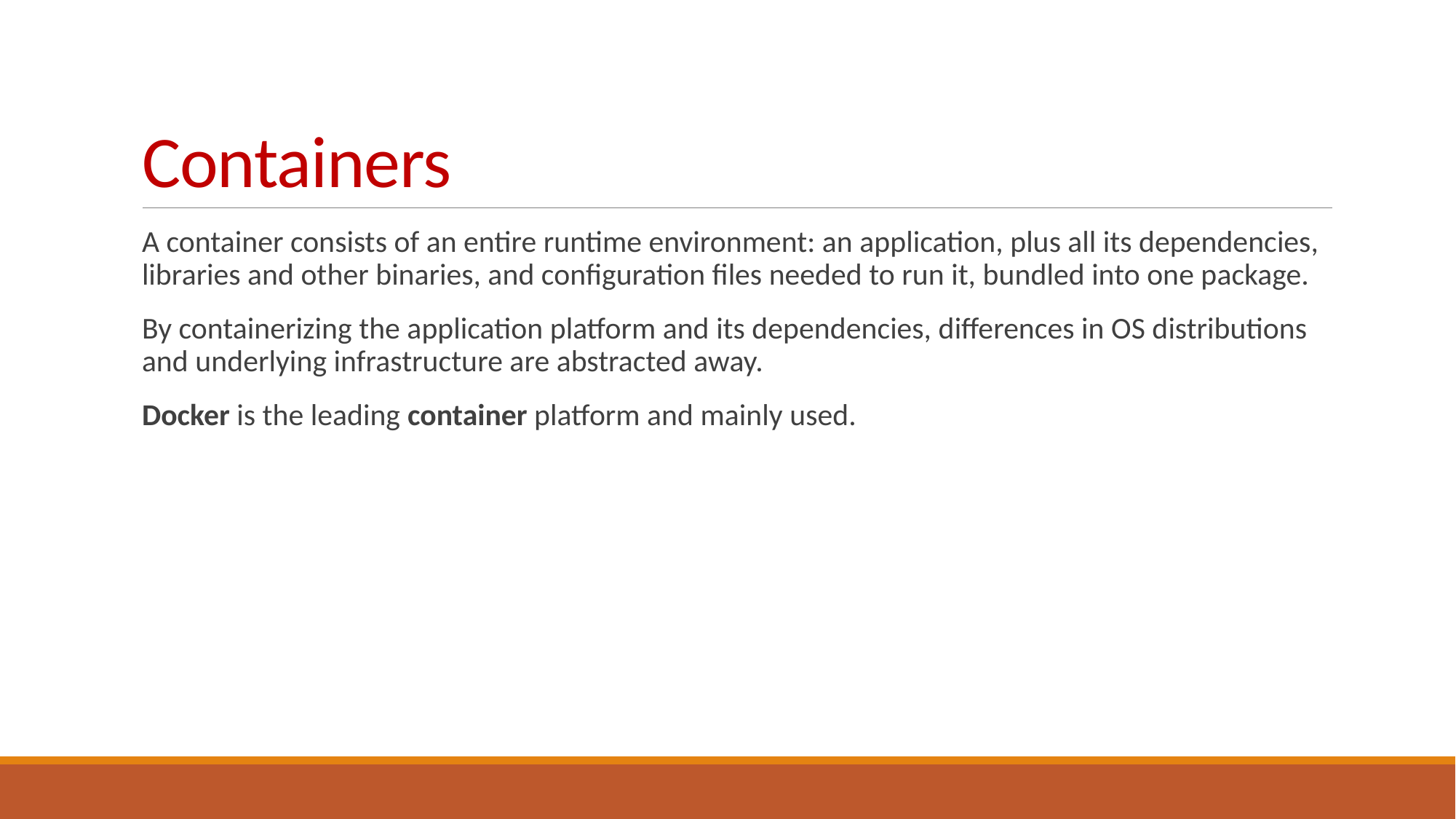

# Containers
A container consists of an entire runtime environment: an application, plus all its dependencies, libraries and other binaries, and configuration files needed to run it, bundled into one package.
By containerizing the application platform and its dependencies, differences in OS distributions and underlying infrastructure are abstracted away.
Docker is the leading container platform and mainly used.